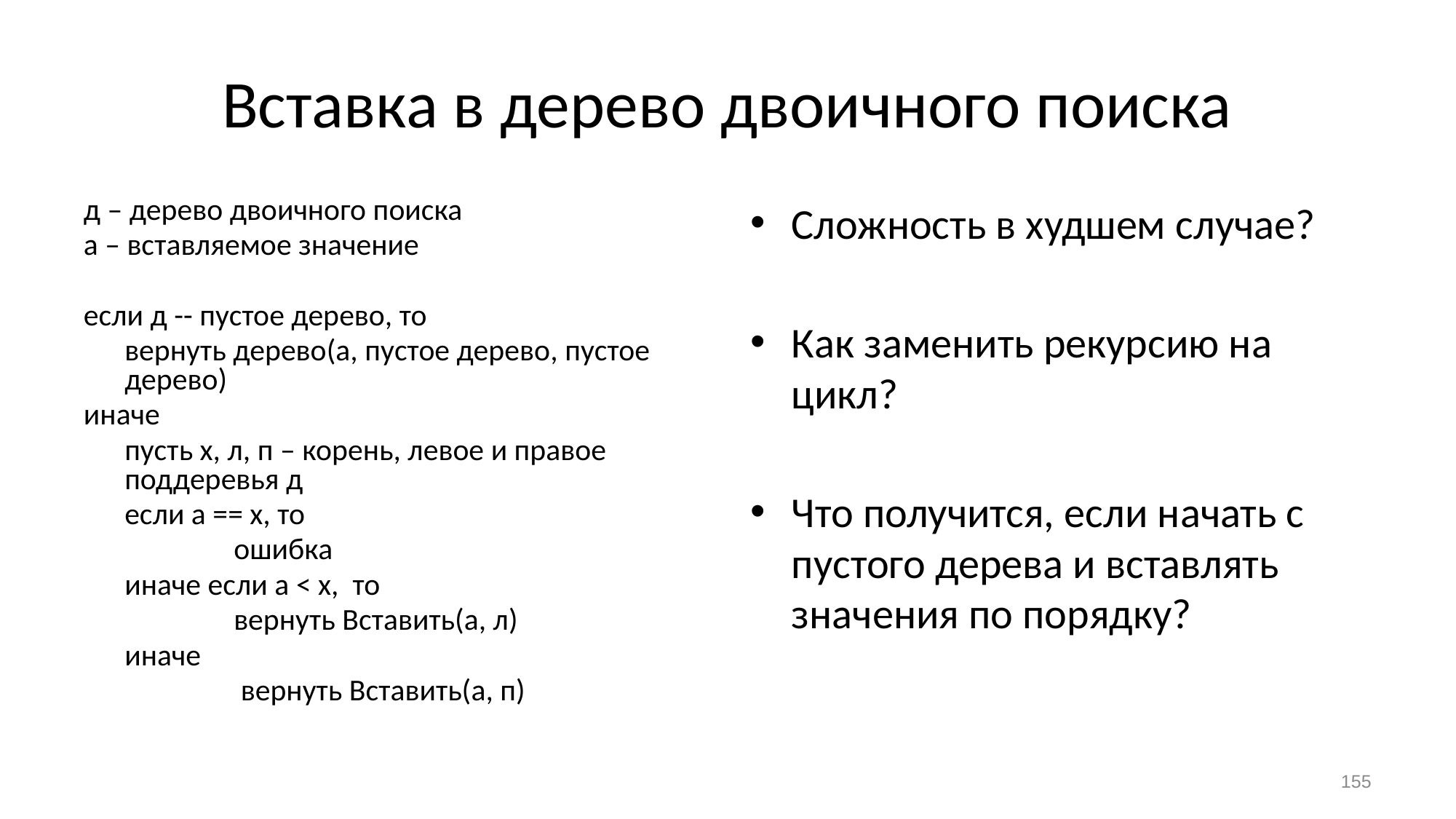

# Вставка в дерево двоичного поиска
д – дерево двоичного поиска
а – вставляемое значение

если д -- пустое дерево, то
	вернуть дерево(а, пустое дерево, пустое дерево)
иначе
	пусть х, л, п – корень, левое и правое поддеревья д
	если а == х, то
		ошибка
	иначе если a < x,  то
		вернуть Вставить(а, л)
	иначе
		 вернуть Вставить(а, п)
Сложность в худшем случае?

Как заменить рекурсию на цикл?

Что получится, если начать с пустого дерева и вставлять значения по порядку?
155